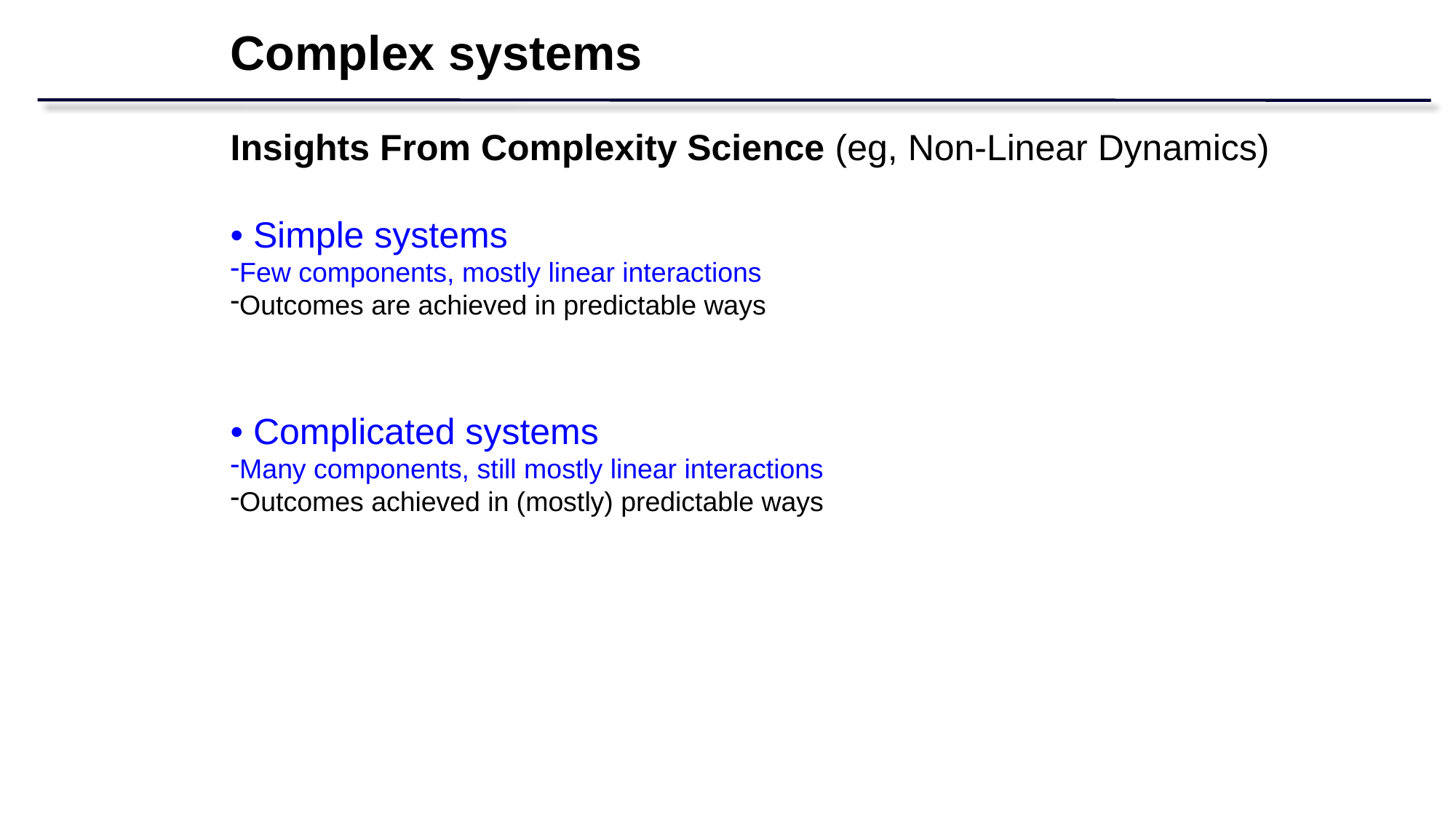

Complex systems

Insights From Complexity Science (eg, Non-Linear Dynamics)

• Simple systems
Few components, mostly linear interactions
Outcomes are achieved in predictable ways

• Complicated systems
Many components, still mostly linear interactions
Outcomes achieved in (mostly) predictable ways